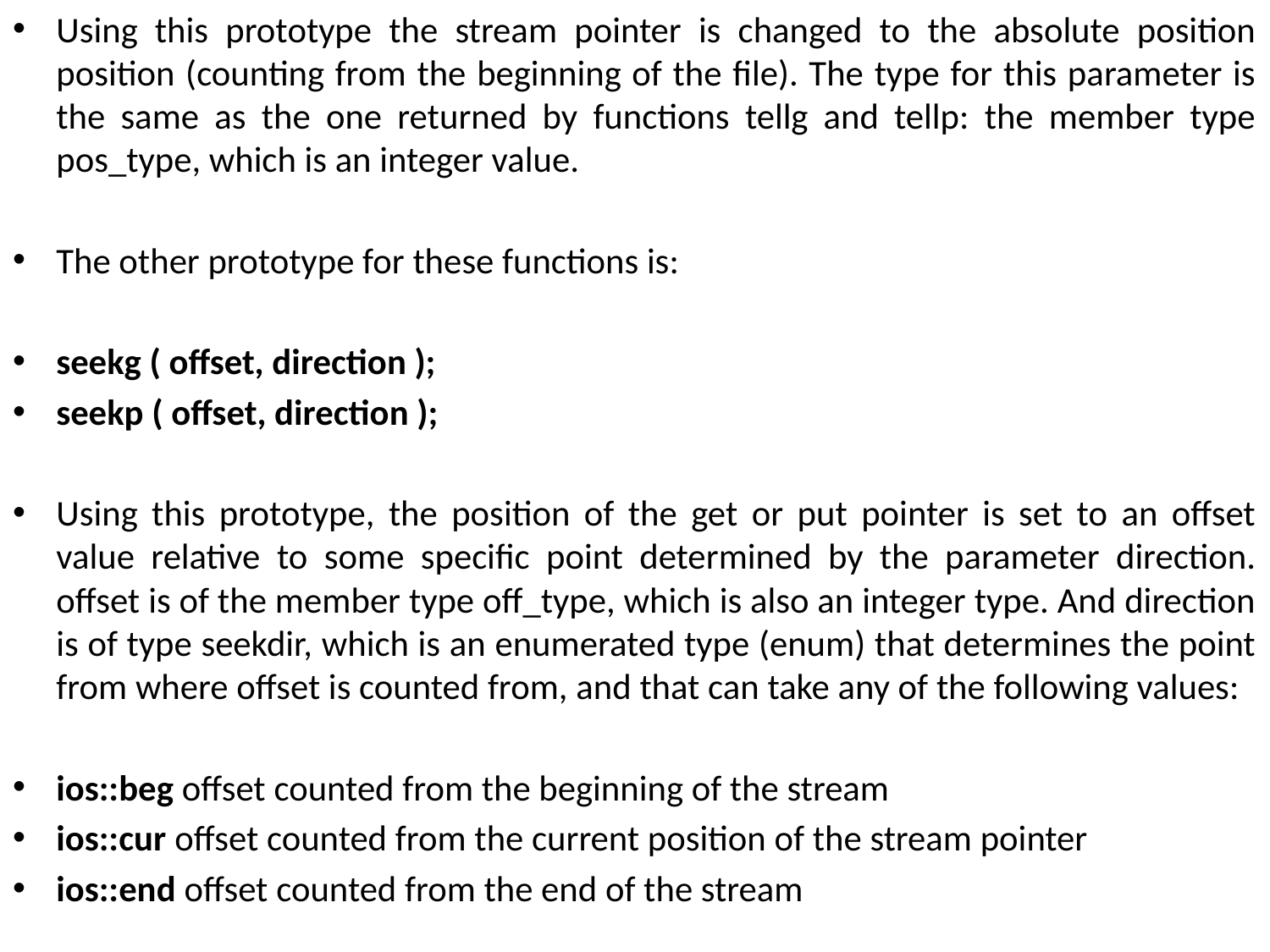

Using this prototype the stream pointer is changed to the absolute position position (counting from the beginning of the file). The type for this parameter is the same as the one returned by functions tellg and tellp: the member type pos_type, which is an integer value.

The other prototype for these functions is:

seekg ( offset, direction );
seekp ( offset, direction );

Using this prototype, the position of the get or put pointer is set to an offset value relative to some specific point determined by the parameter direction. offset is of the member type off_type, which is also an integer type. And direction is of type seekdir, which is an enumerated type (enum) that determines the point from where offset is counted from, and that can take any of the following values:

ios::beg offset counted from the beginning of the stream
ios::cur offset counted from the current position of the stream pointer
ios::end offset counted from the end of the stream